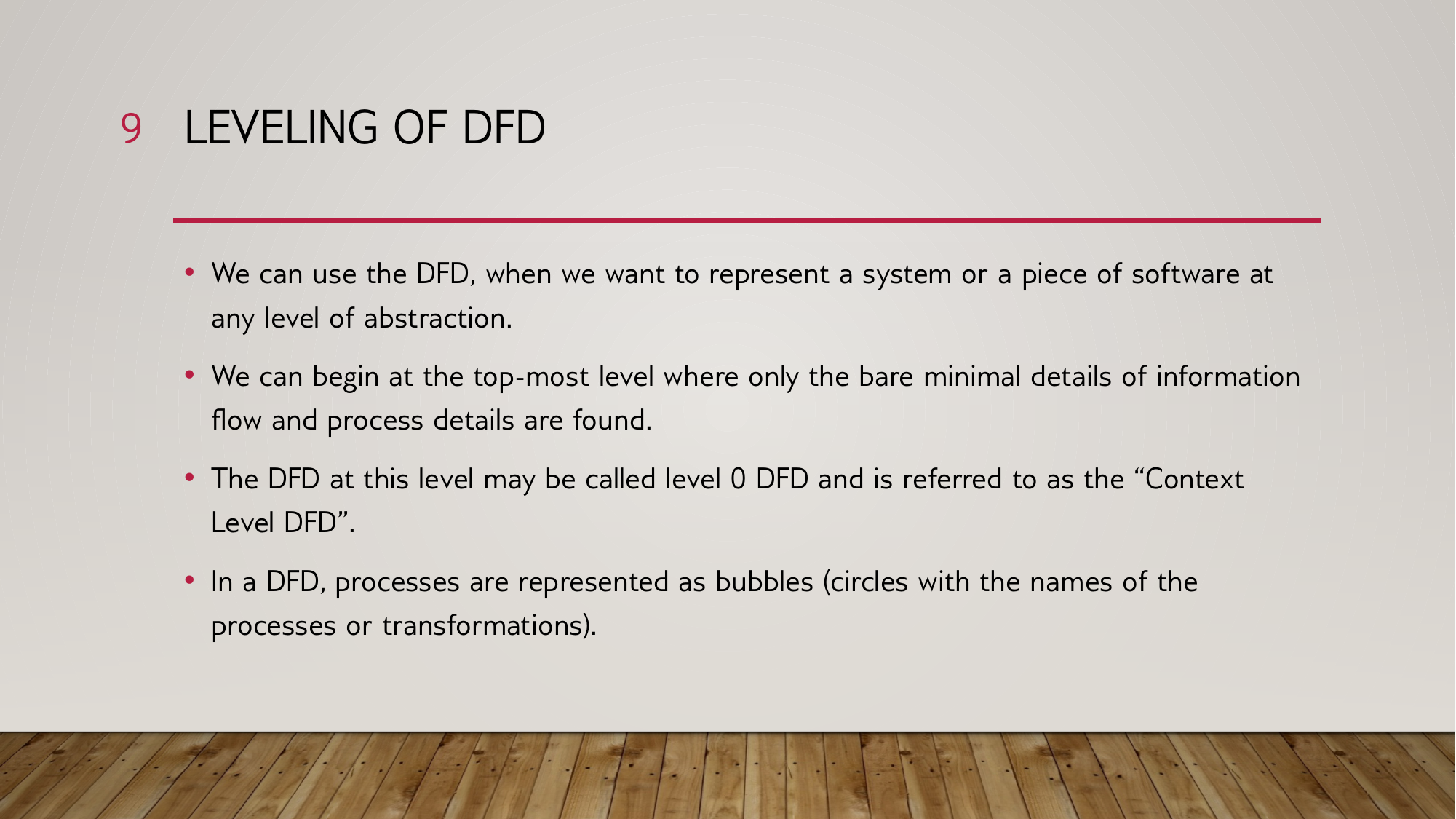

9
# Leveling OF dfd
We can use the DFD, when we want to represent a system or a piece of software at any level of abstraction.
We can begin at the top-most level where only the bare minimal details of information flow and process details are found.
The DFD at this level may be called level 0 DFD and is referred to as the “Context Level DFD”.
In a DFD, processes are represented as bubbles (circles with the names of the processes or transformations).